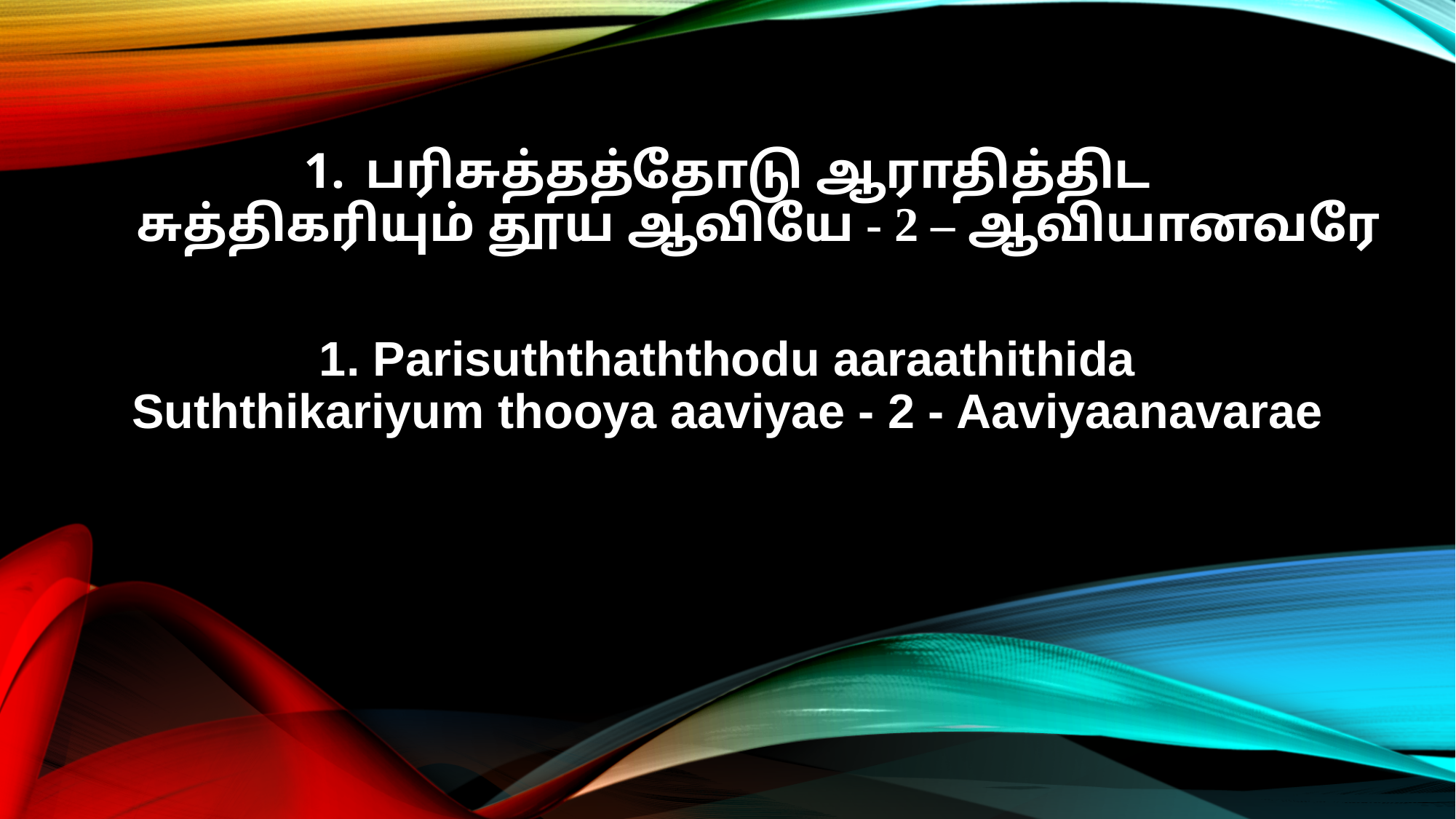

பரிசுத்தத்தோடு ஆராதித்திட
சுத்திகரியும் தூய ஆவியே - 2 – ஆவியானவரே

1. Parisuththaththodu aaraathithida
Suththikariyum thooya aaviyae - 2 - Aaviyaanavarae